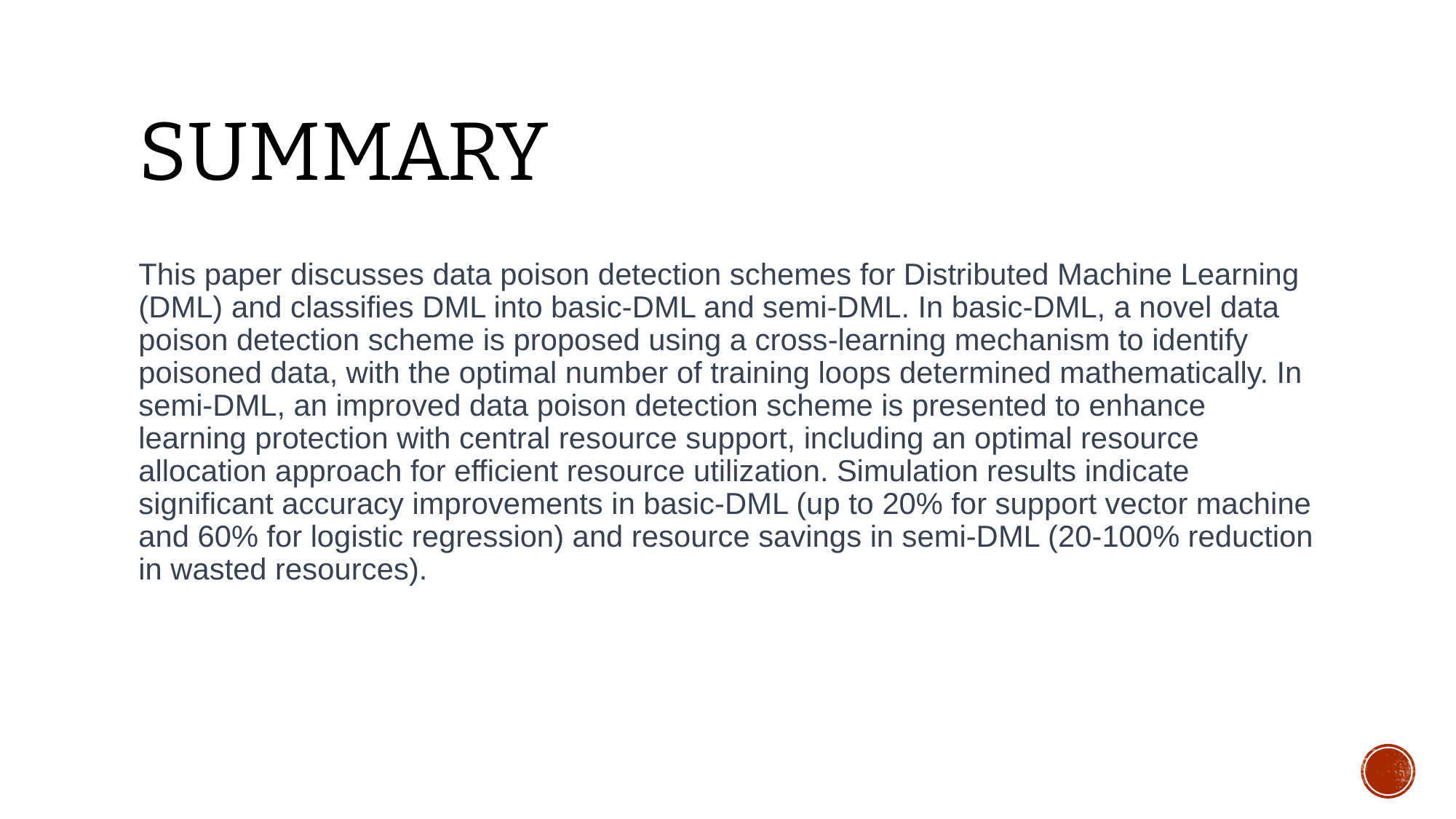

# Summary
This paper discusses data poison detection schemes for Distributed Machine Learning (DML) and classifies DML into basic-DML and semi-DML. In basic-DML, a novel data poison detection scheme is proposed using a cross-learning mechanism to identify poisoned data, with the optimal number of training loops determined mathematically. In semi-DML, an improved data poison detection scheme is presented to enhance learning protection with central resource support, including an optimal resource allocation approach for efficient resource utilization. Simulation results indicate significant accuracy improvements in basic-DML (up to 20% for support vector machine and 60% for logistic regression) and resource savings in semi-DML (20-100% reduction in wasted resources).